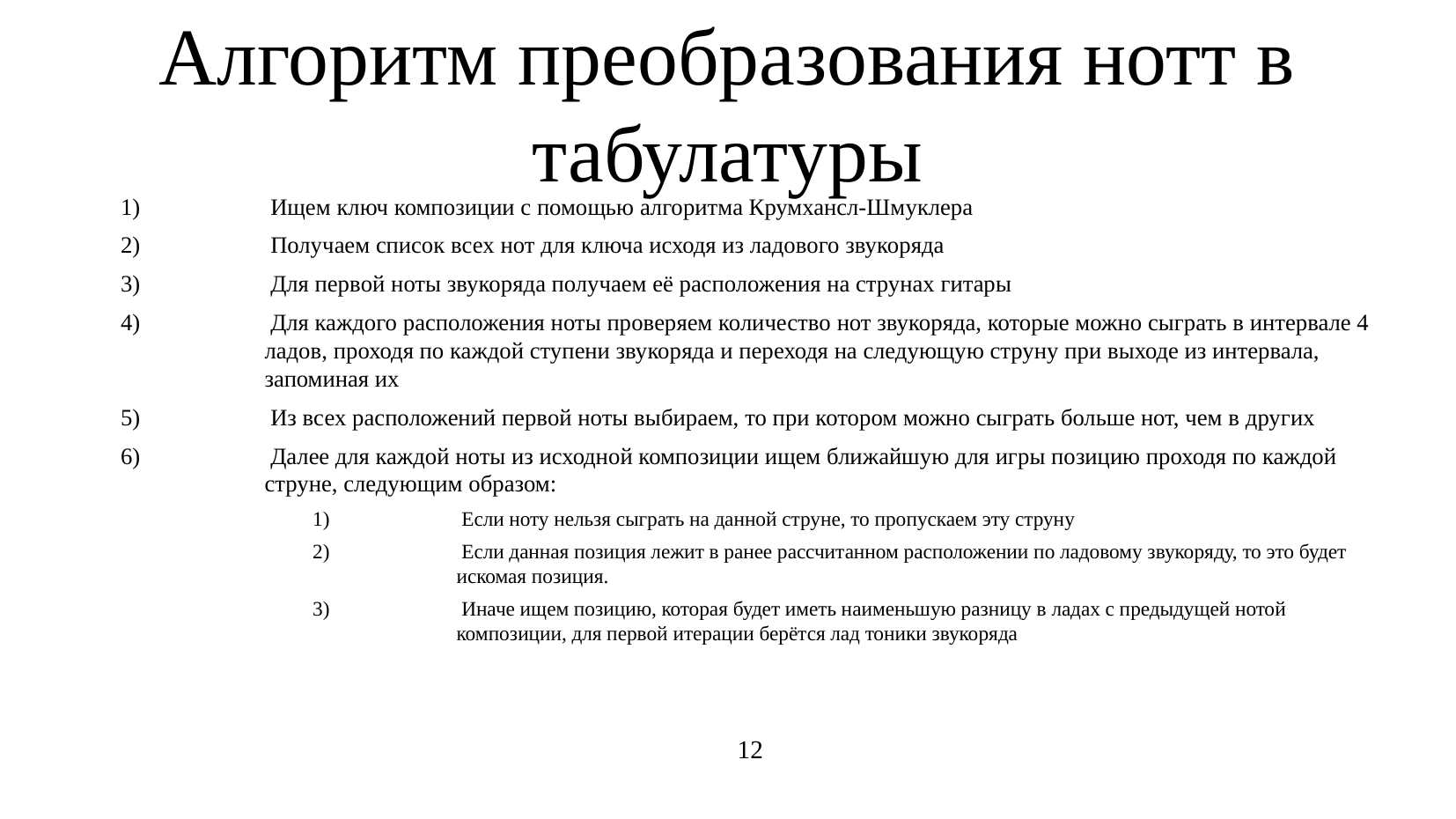

Алгоритм преобразования нотт в табулатуры
 Ищем ключ композиции с помощью алгоритма Крумхансл-Шмуклера
 Получаем список всех нот для ключа исходя из ладового звукоряда
 Для первой ноты звукоряда получаем её расположения на струнах гитары
 Для каждого расположения ноты проверяем количество нот звукоряда, которые можно сыграть в интервале 4 ладов, проходя по каждой ступени звукоряда и переходя на следующую струну при выходе из интервала, запоминая их
 Из всех расположений первой ноты выбираем, то при котором можно сыграть больше нот, чем в других
 Далее для каждой ноты из исходной композиции ищем ближайшую для игры позицию проходя по каждой струне, следующим образом:
 Если ноту нельзя сыграть на данной струне, то пропускаем эту струну
 Если данная позиция лежит в ранее рассчитанном расположении по ладовому звукоряду, то это будет искомая позиция.
 Иначе ищем позицию, которая будет иметь наименьшую разницу в ладах с предыдущей нотой композиции, для первой итерации берётся лад тоники звукоряда